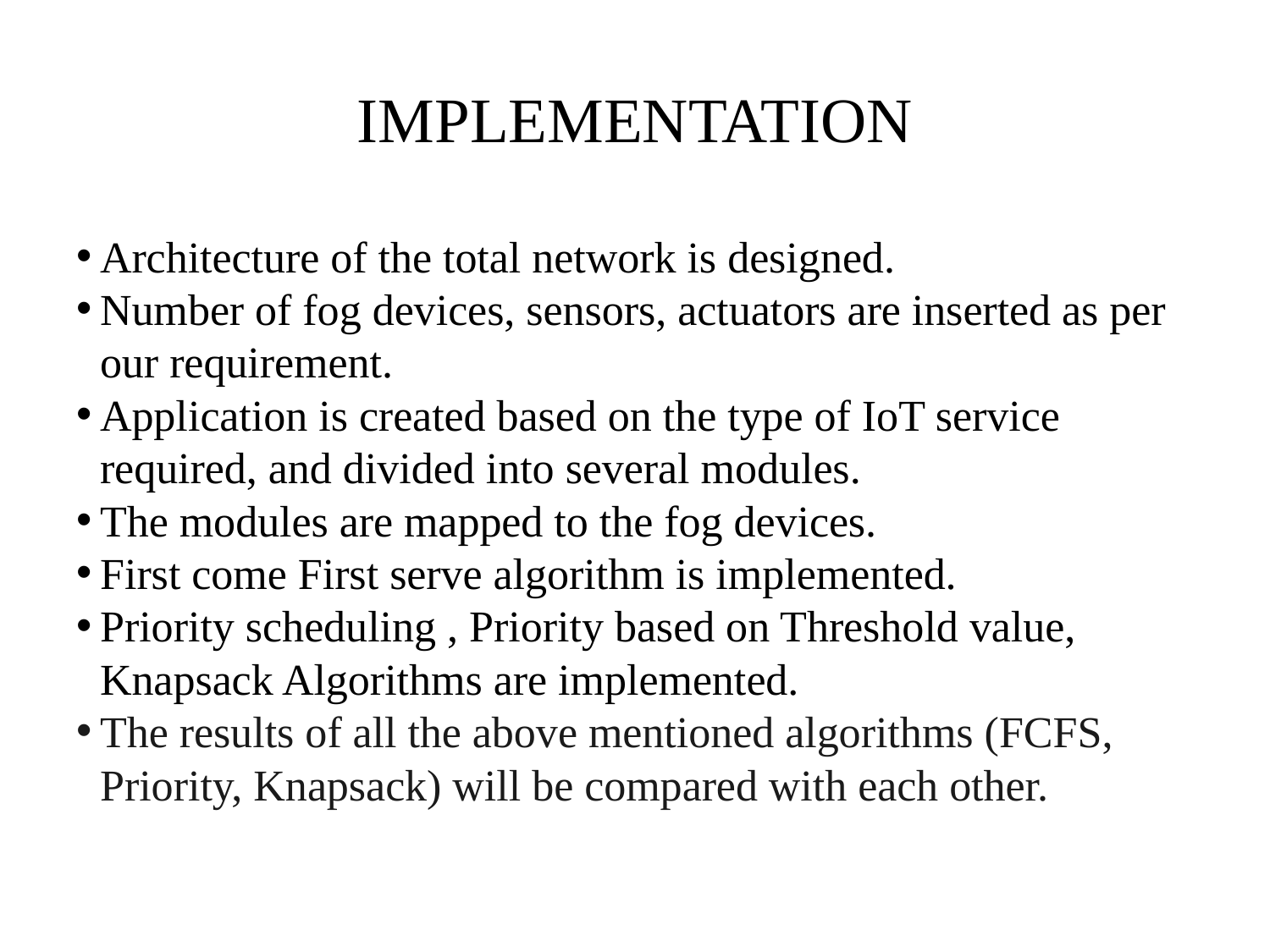

# IMPLEMENTATION
Architecture of the total network is designed.
Number of fog devices, sensors, actuators are inserted as per our requirement.
Application is created based on the type of IoT service required, and divided into several modules.
The modules are mapped to the fog devices.
First come First serve algorithm is implemented.
Priority scheduling , Priority based on Threshold value, Knapsack Algorithms are implemented.
The results of all the above mentioned algorithms (FCFS, Priority, Knapsack) will be compared with each other.